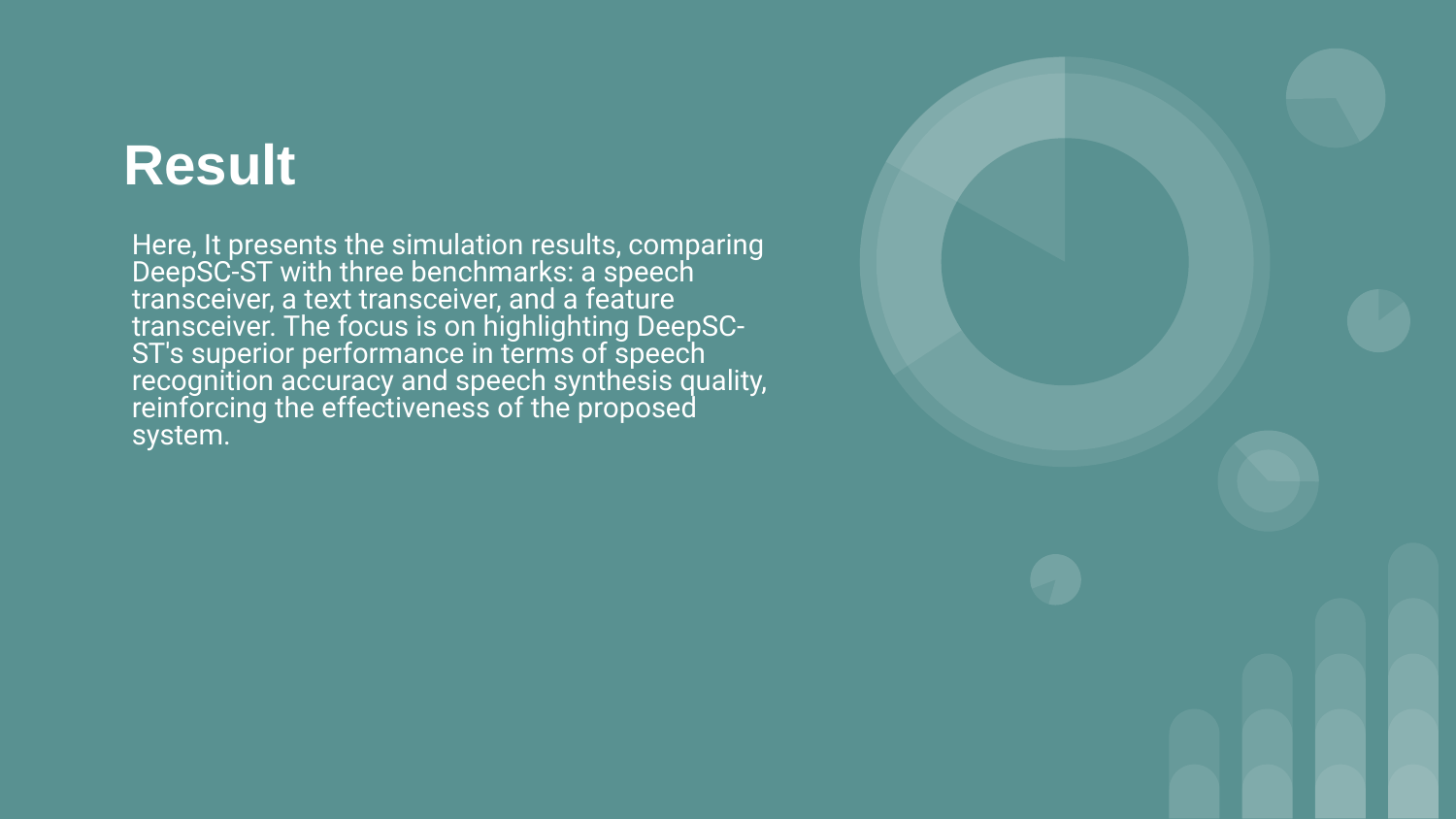

# Result
Here, It presents the simulation results, comparing DeepSC-ST with three benchmarks: a speech transceiver, a text transceiver, and a feature transceiver. The focus is on highlighting DeepSC-ST's superior performance in terms of speech recognition accuracy and speech synthesis quality, reinforcing the effectiveness of the proposed system.